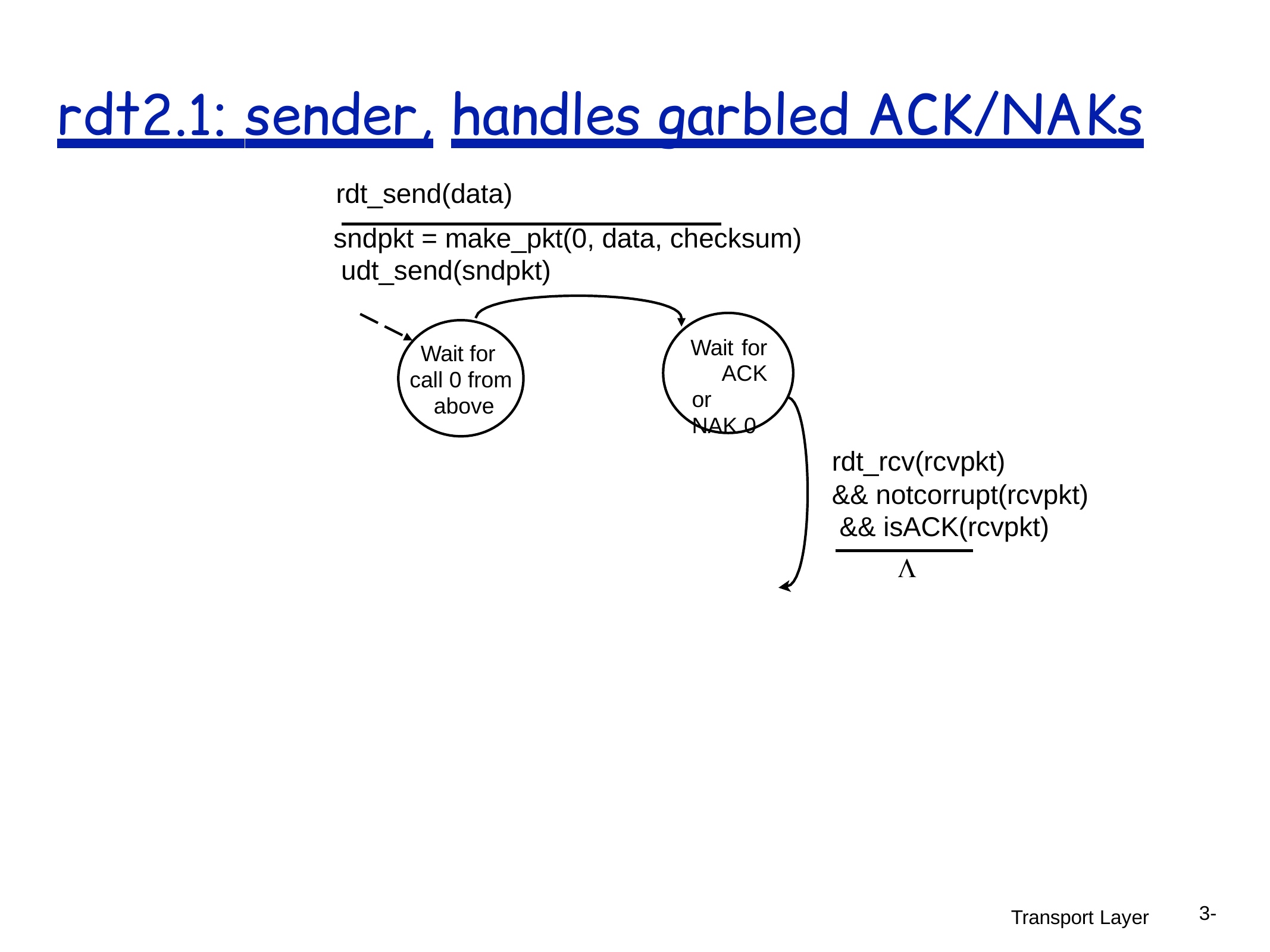

# rdt2.1: sender,	handles garbled ACK/NAKs
rdt_send(data)
sndpkt = make_pkt(0, data, checksum)  udt_send(sndpkt)

Wait for  ACK or  NAK 0

Wait for  call 0 from  above

rdt_rcv(rcvpkt)
&& notcorrupt(rcvpkt)  && isACK(rcvpkt)
Λ

3-
Transport Layer